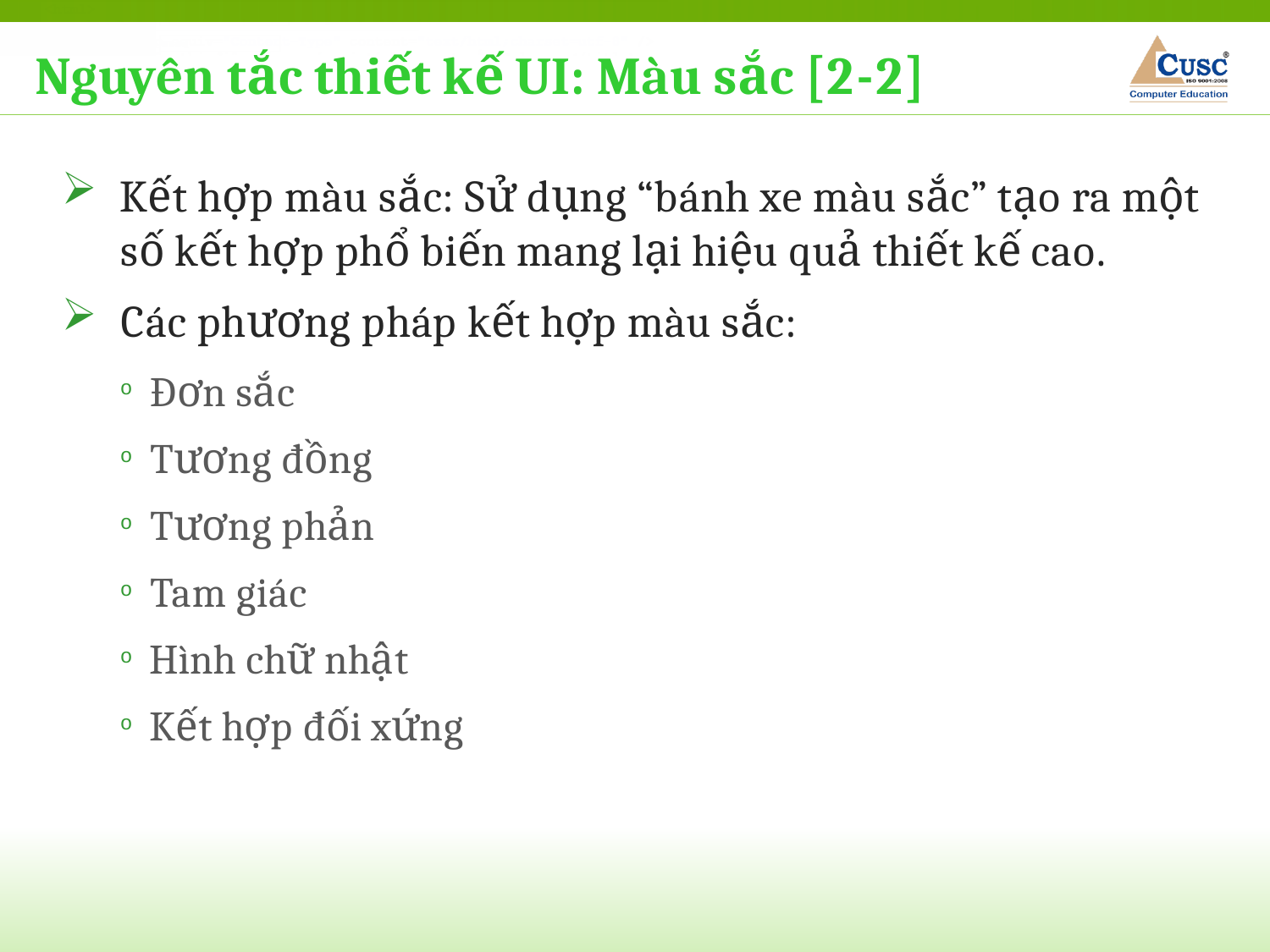

Nguyên tắc thiết kế UI: Màu sắc [2-2]
Kết hợp màu sắc: Sử dụng “bánh xe màu sắc” tạo ra một số kết hợp phổ biến mang lại hiệu quả thiết kế cao.
Các phương pháp kết hợp màu sắc:
Đơn sắc
Tương đồng
Tương phản
Tam giác
Hình chữ nhật
Kết hợp đối xứng